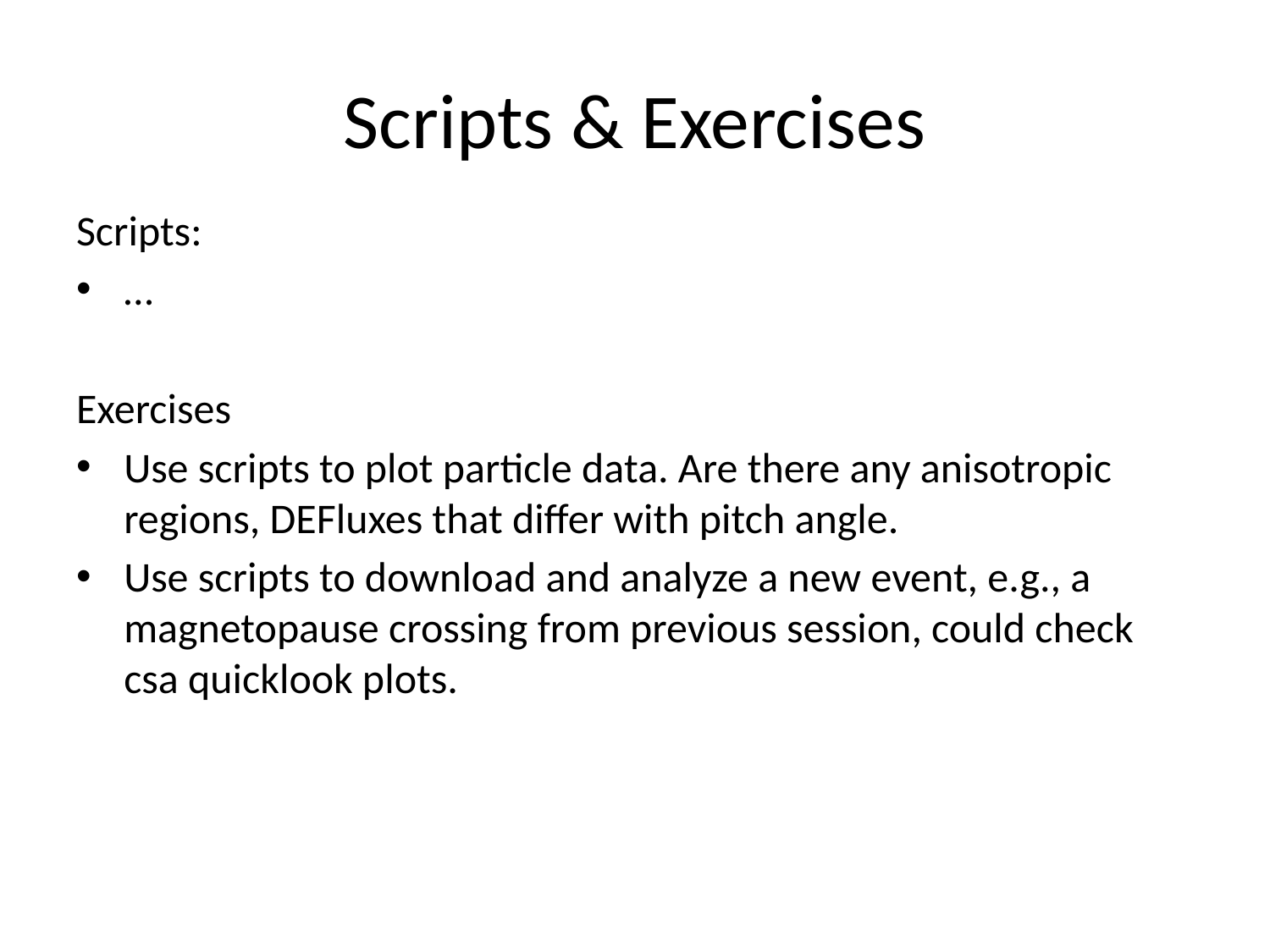

# Scripts & Exercises
Scripts:
…

Exercises
Use scripts to plot particle data. Are there any anisotropic regions, DEFluxes that differ with pitch angle.
Use scripts to download and analyze a new event, e.g., a magnetopause crossing from previous session, could check csa quicklook plots.